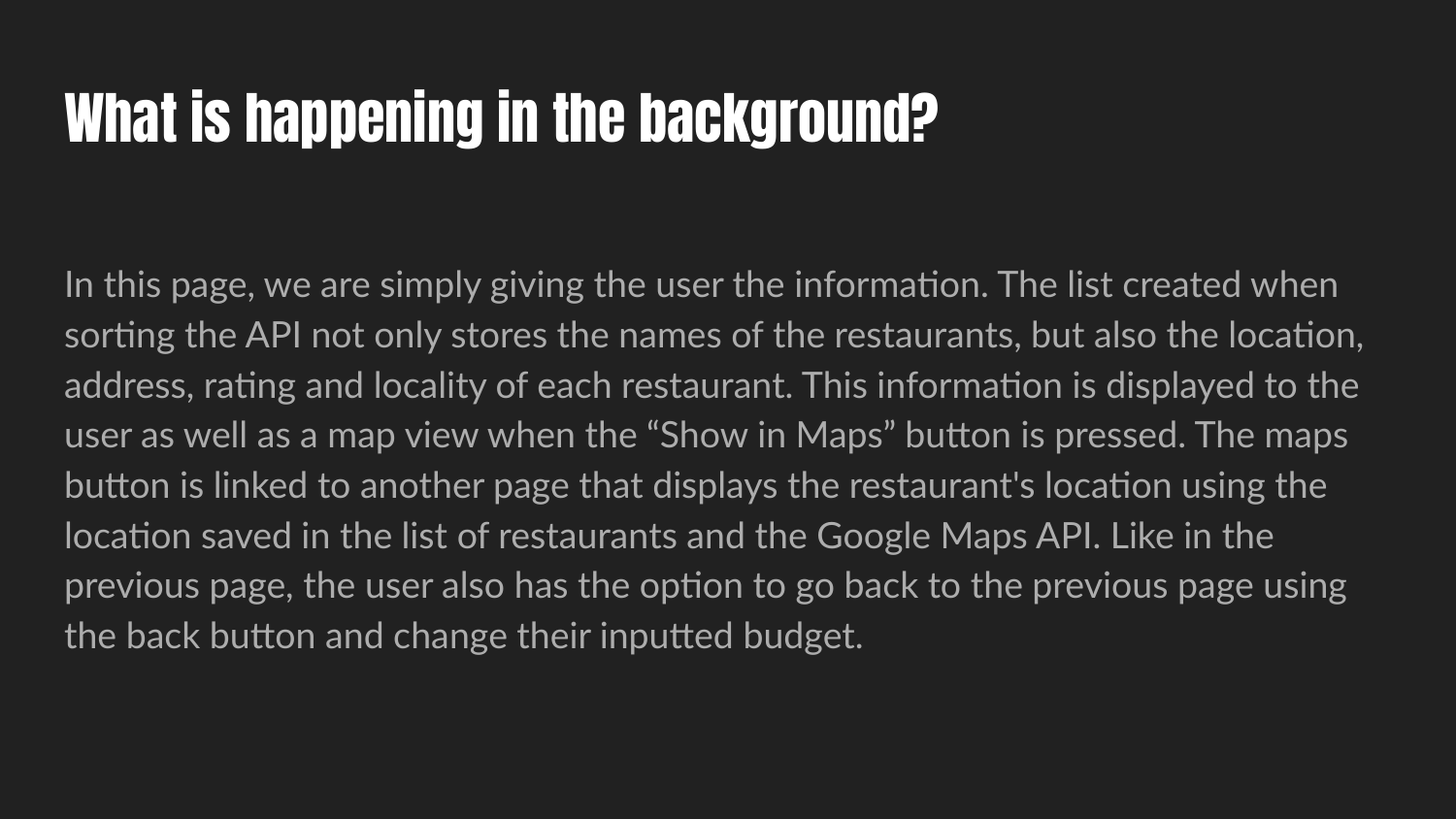

# What is happening in the background?
In this page, we are simply giving the user the information. The list created when sorting the API not only stores the names of the restaurants, but also the location, address, rating and locality of each restaurant. This information is displayed to the user as well as a map view when the “Show in Maps” button is pressed. The maps button is linked to another page that displays the restaurant's location using the location saved in the list of restaurants and the Google Maps API. Like in the previous page, the user also has the option to go back to the previous page using the back button and change their inputted budget.